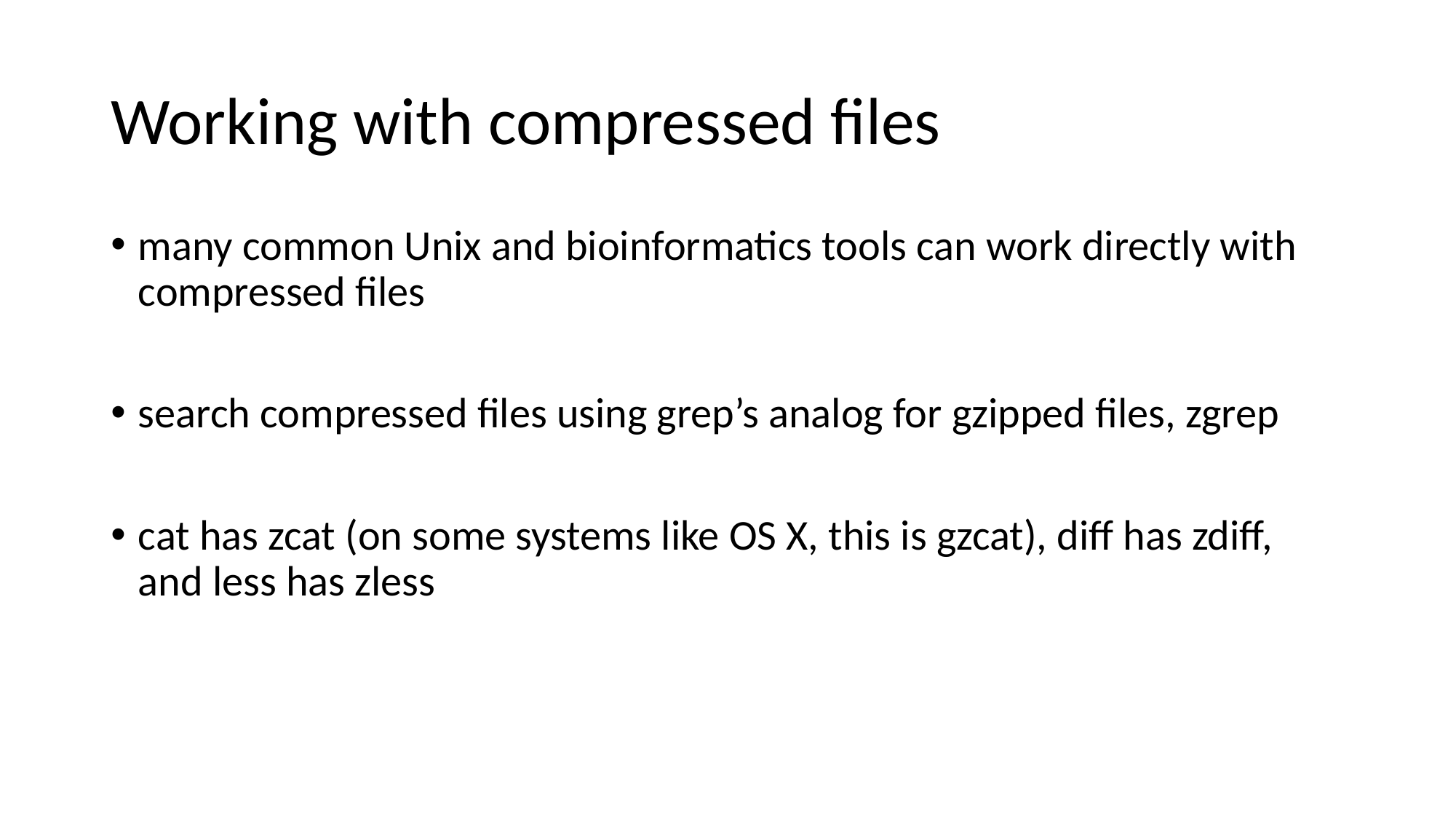

# Working with compressed files
many common Unix and bioinformatics tools can work directly with compressed files

search compressed files using grep’s analog for gzipped files, zgrep

cat has zcat (on some systems like OS X, this is gzcat), diff has zdiff, and less has zless